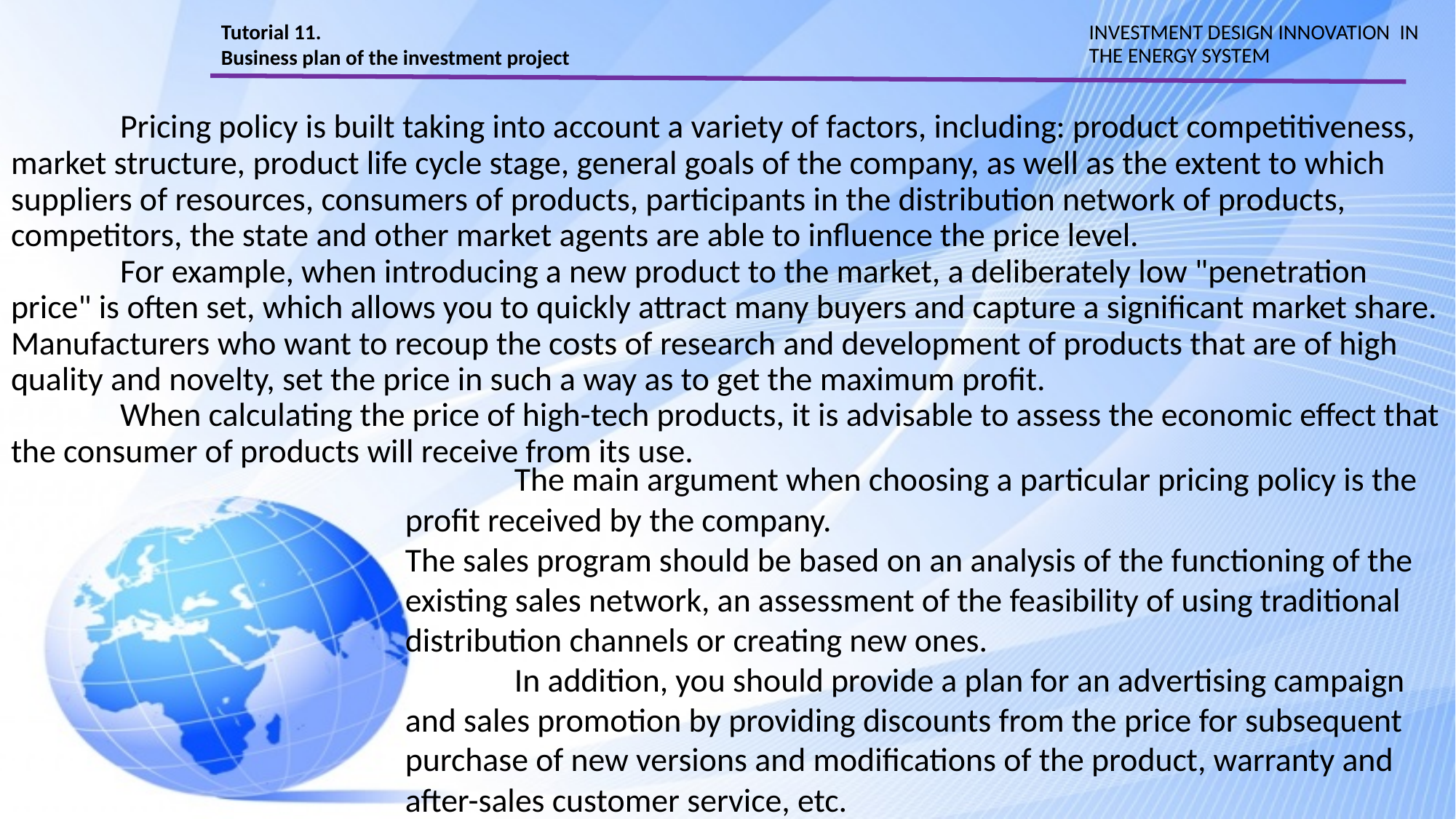

Tutorial 11.
Business plan of the investment project
INVESTMENT DESIGN INNOVATION  IN
THE ENERGY SYSTEM
	Pricing policy is built taking into account a variety of factors, including: product competitiveness, market structure, product life cycle stage, general goals of the company, as well as the extent to which suppliers of resources, consumers of products, participants in the distribution network of products, competitors, the state and other market agents are able to influence the price level.
	For example, when introducing a new product to the market, a deliberately low "penetration price" is often set, which allows you to quickly attract many buyers and capture a significant market share.
Manufacturers who want to recoup the costs of research and development of products that are of high quality and novelty, set the price in such a way as to get the maximum profit.
	When calculating the price of high-tech products, it is advisable to assess the economic effect that the consumer of products will receive from its use.
	The main argument when choosing a particular pricing policy is the profit received by the company.
The sales program should be based on an analysis of the functioning of the existing sales network, an assessment of the feasibility of using traditional distribution channels or creating new ones.
	In addition, you should provide a plan for an advertising campaign and sales promotion by providing discounts from the price for subsequent purchase of new versions and modifications of the product, warranty and after-sales customer service, etc.